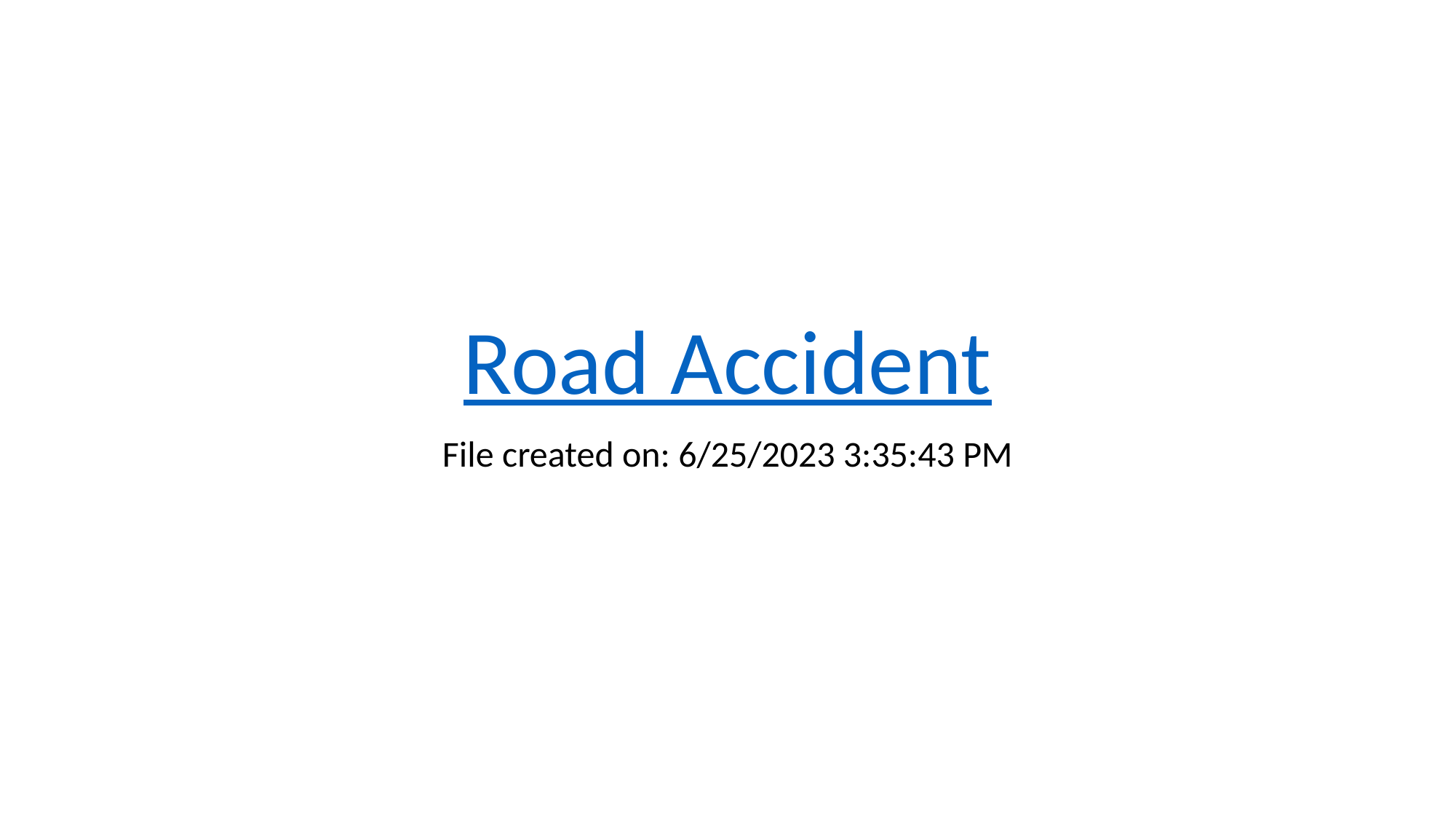

# Road Accident
File created on: 6/25/2023 3:35:43 PM